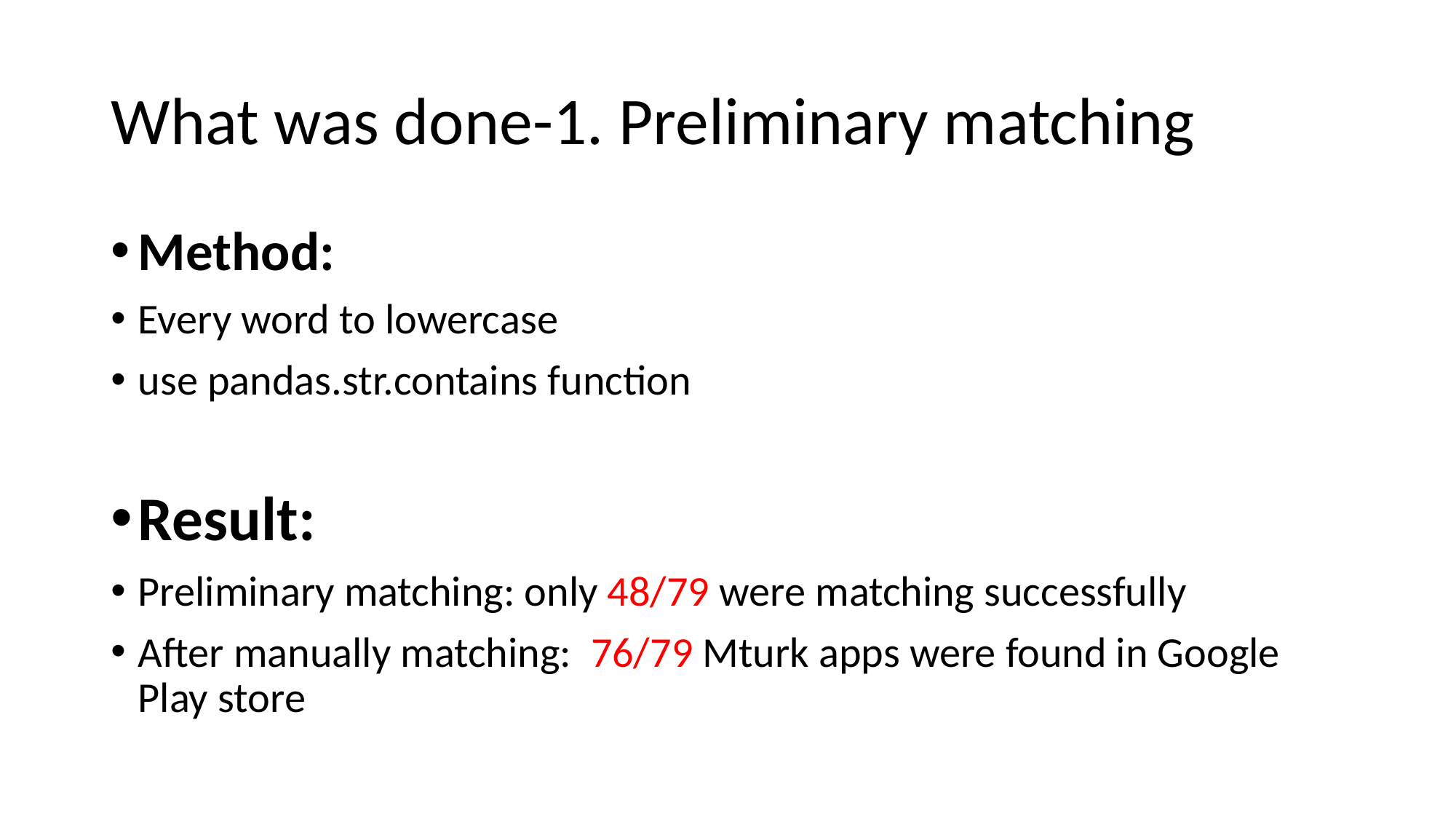

# What was done-1. Preliminary matching
Method:
Every word to lowercase
use pandas.str.contains function

Result:
Preliminary matching: only 48/79 were matching successfully
After manually matching:  76/79 Mturk apps were found in Google Play store